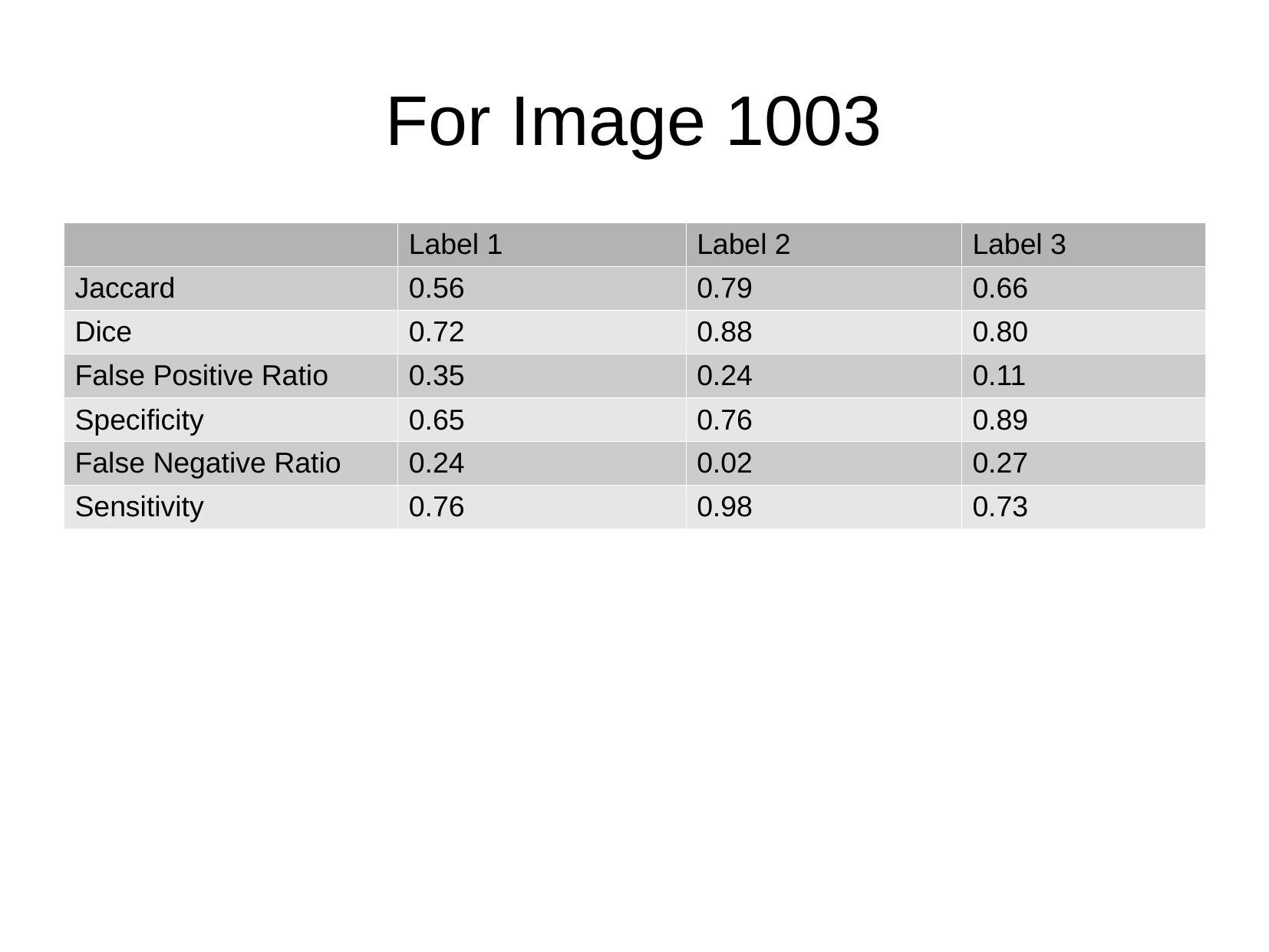

For Image 1003
|  | Label 1 | Label 2 | Label 3 |
| --- | --- | --- | --- |
| Jaccard | 0.56 | 0.79 | 0.66 |
| Dice | 0.72 | 0.88 | 0.80 |
| False Positive Ratio | 0.35 | 0.24 | 0.11 |
| Specificity | 0.65 | 0.76 | 0.89 |
| False Negative Ratio | 0.24 | 0.02 | 0.27 |
| Sensitivity | 0.76 | 0.98 | 0.73 |